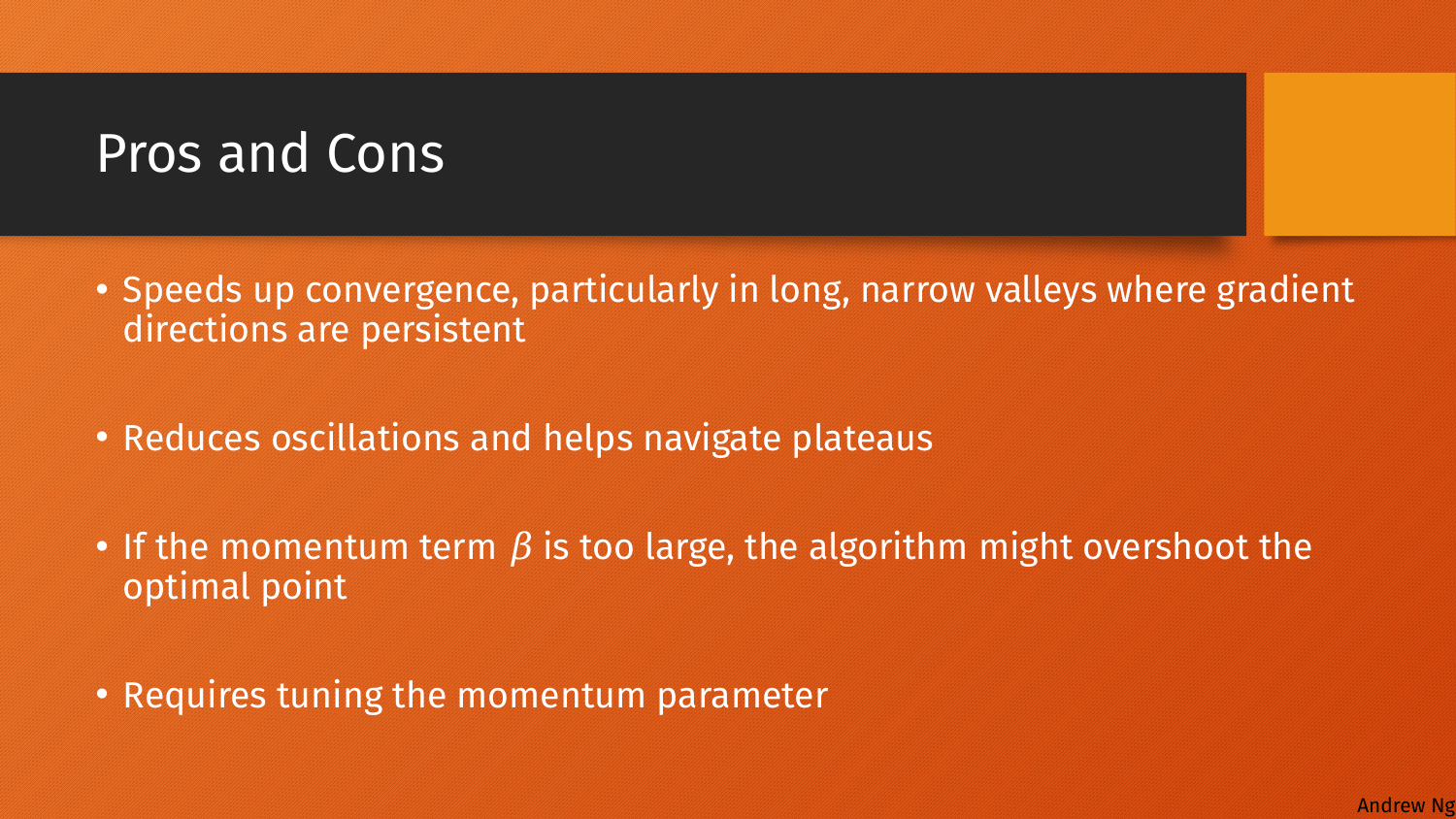

# Pros and Cons
Speeds up convergence, particularly in long, narrow valleys where gradient directions are persistent

Reduces oscillations and helps navigate plateaus

If the momentum term 𝛽 is too large, the algorithm might overshoot the optimal point

Requires tuning the momentum parameter